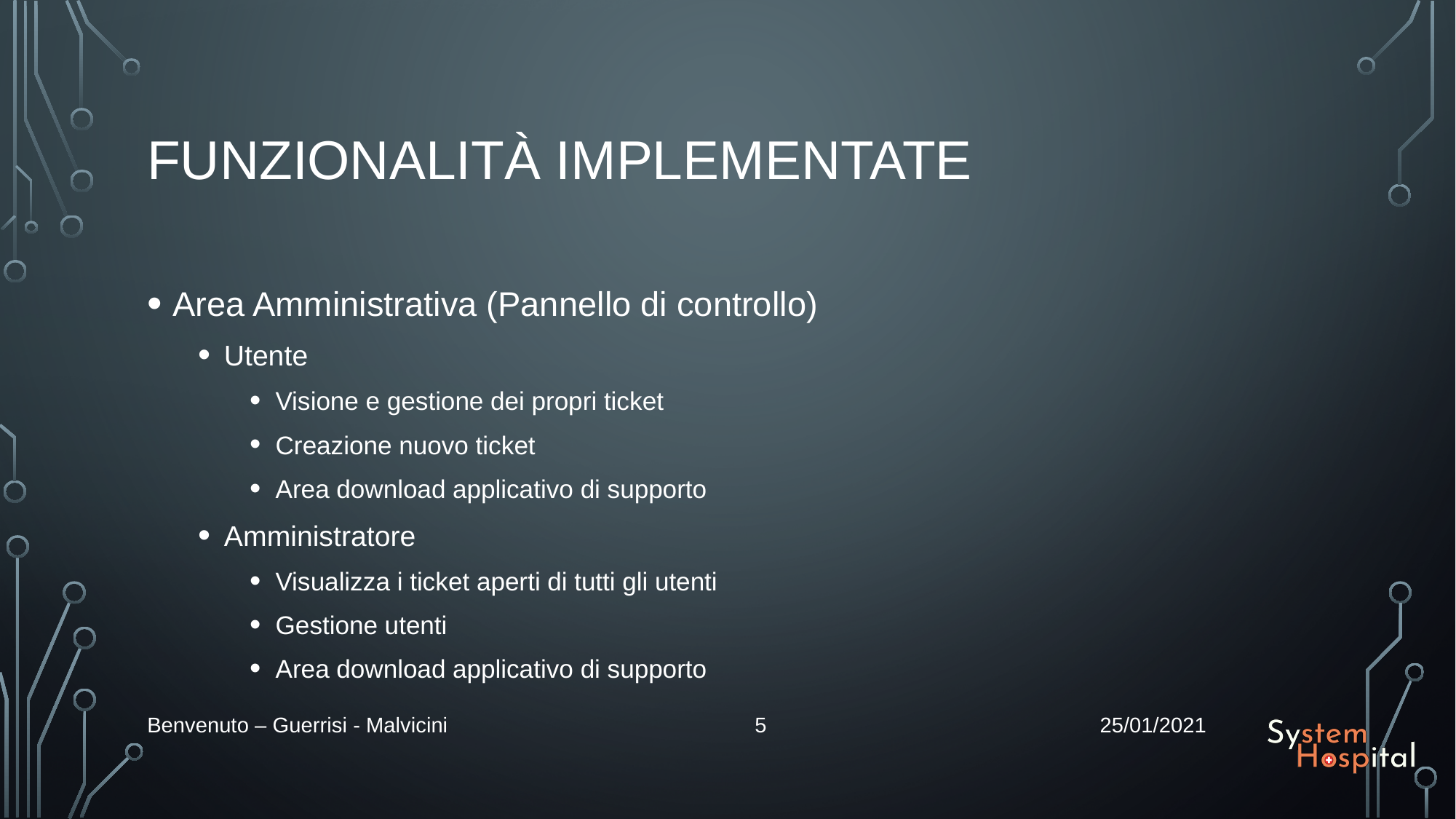

# Funzionalità implementate
Area Amministrativa (Pannello di controllo)
Utente
Visione e gestione dei propri ticket
Creazione nuovo ticket
Area download applicativo di supporto
Amministratore
Visualizza i ticket aperti di tutti gli utenti
Gestione utenti
Area download applicativo di supporto
Benvenuto – Guerrisi - Malvicini
5
25/01/2021